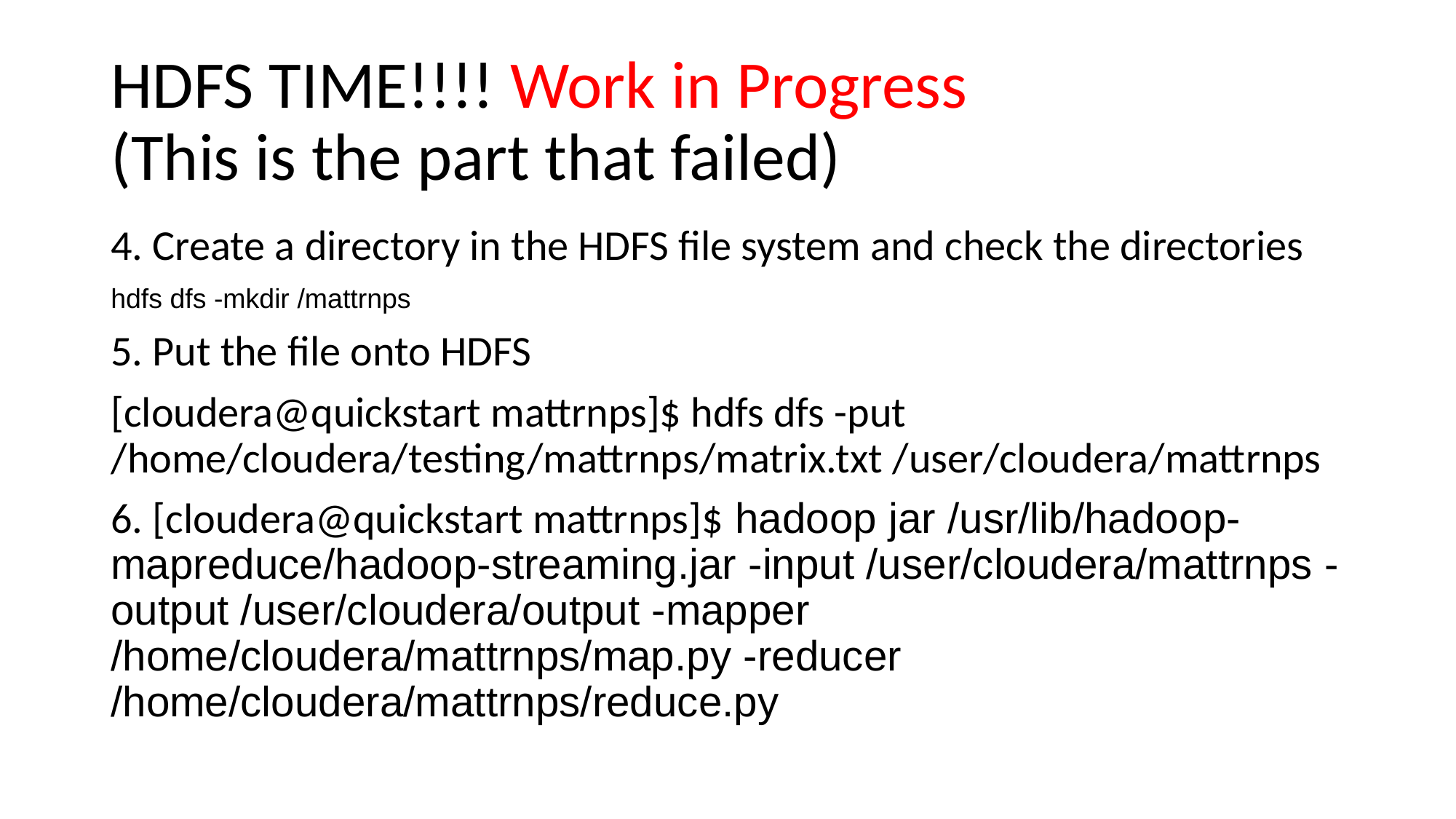

# HDFS TIME!!!! Work in Progress (This is the part that failed)
4. Create a directory in the HDFS file system and check the directories
hdfs dfs -mkdir /mattrnps
5. Put the file onto HDFS
[cloudera@quickstart mattrnps]$ hdfs dfs -put /home/cloudera/testing/mattrnps/matrix.txt /user/cloudera/mattrnps
6. [cloudera@quickstart mattrnps]$ hadoop jar /usr/lib/hadoop-mapreduce/hadoop-streaming.jar -input /user/cloudera/mattrnps -output /user/cloudera/output -mapper /home/cloudera/mattrnps/map.py -reducer /home/cloudera/mattrnps/reduce.py